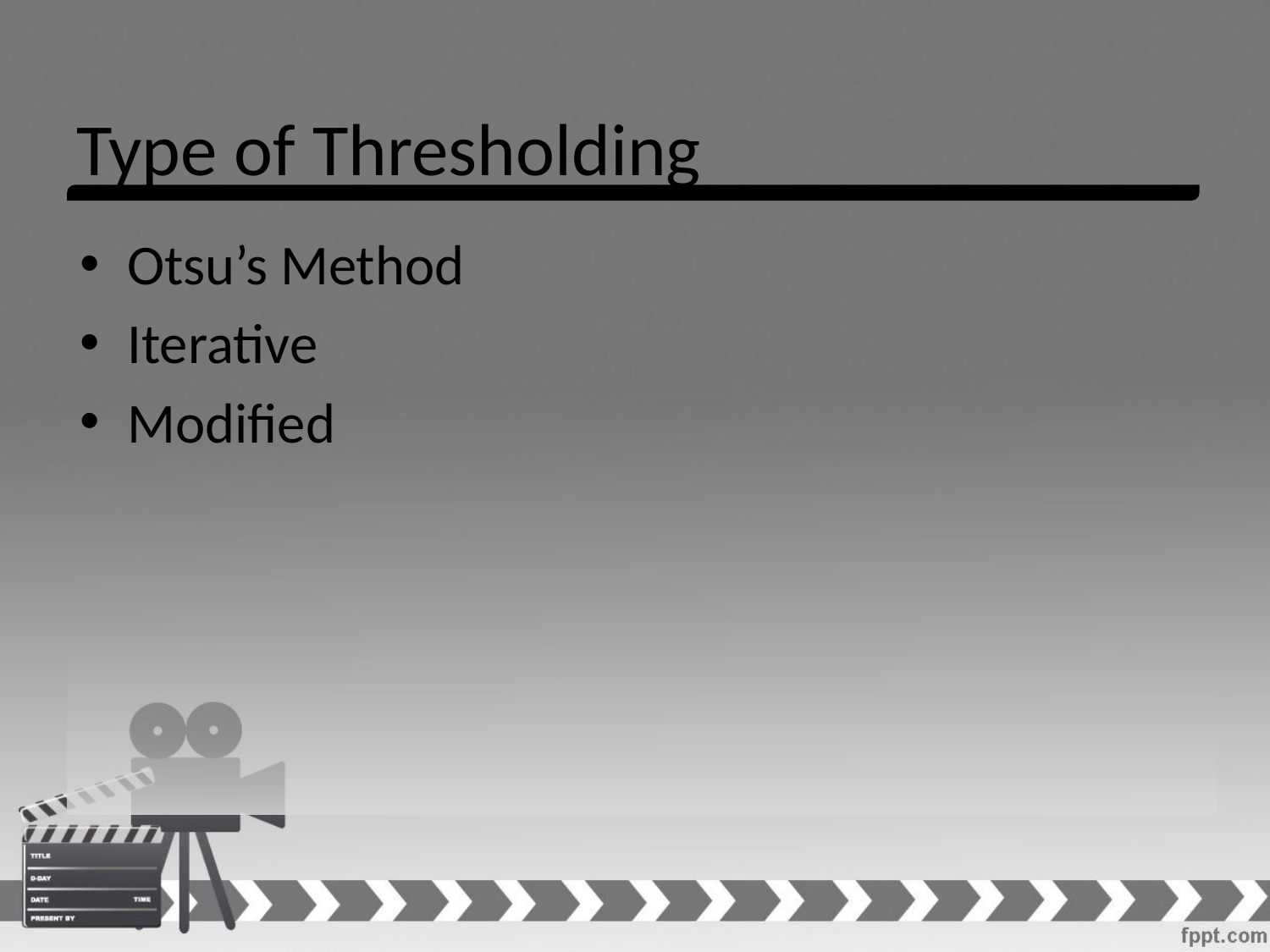

# Type of Thresholding

Otsu’s Method
Iterative
Modified